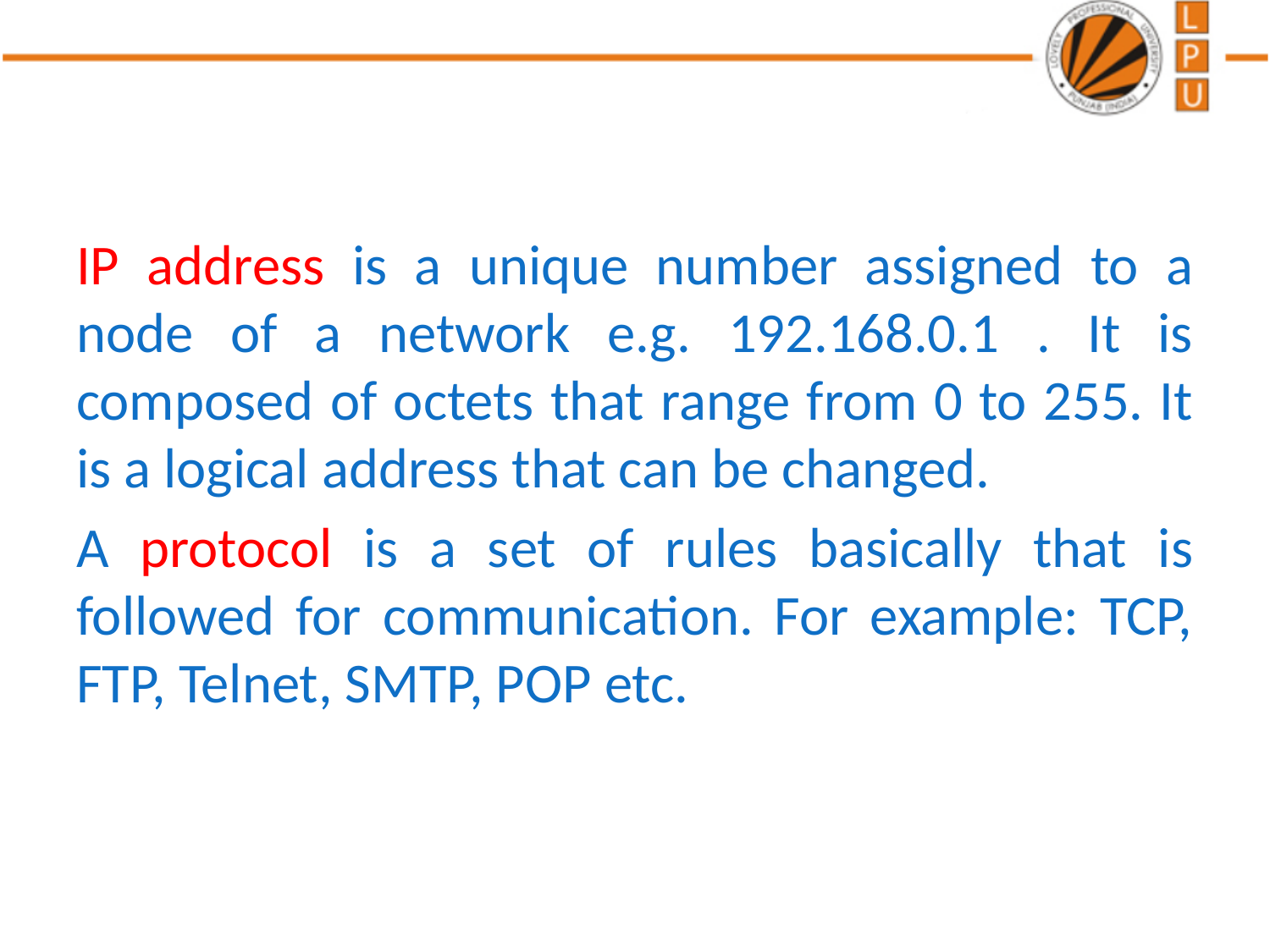

#
IP address is a unique number assigned to a node of a network e.g. 192.168.0.1 . It is composed of octets that range from 0 to 255. It is a logical address that can be changed.
A protocol is a set of rules basically that is followed for communication. For example: TCP, FTP, Telnet, SMTP, POP etc.